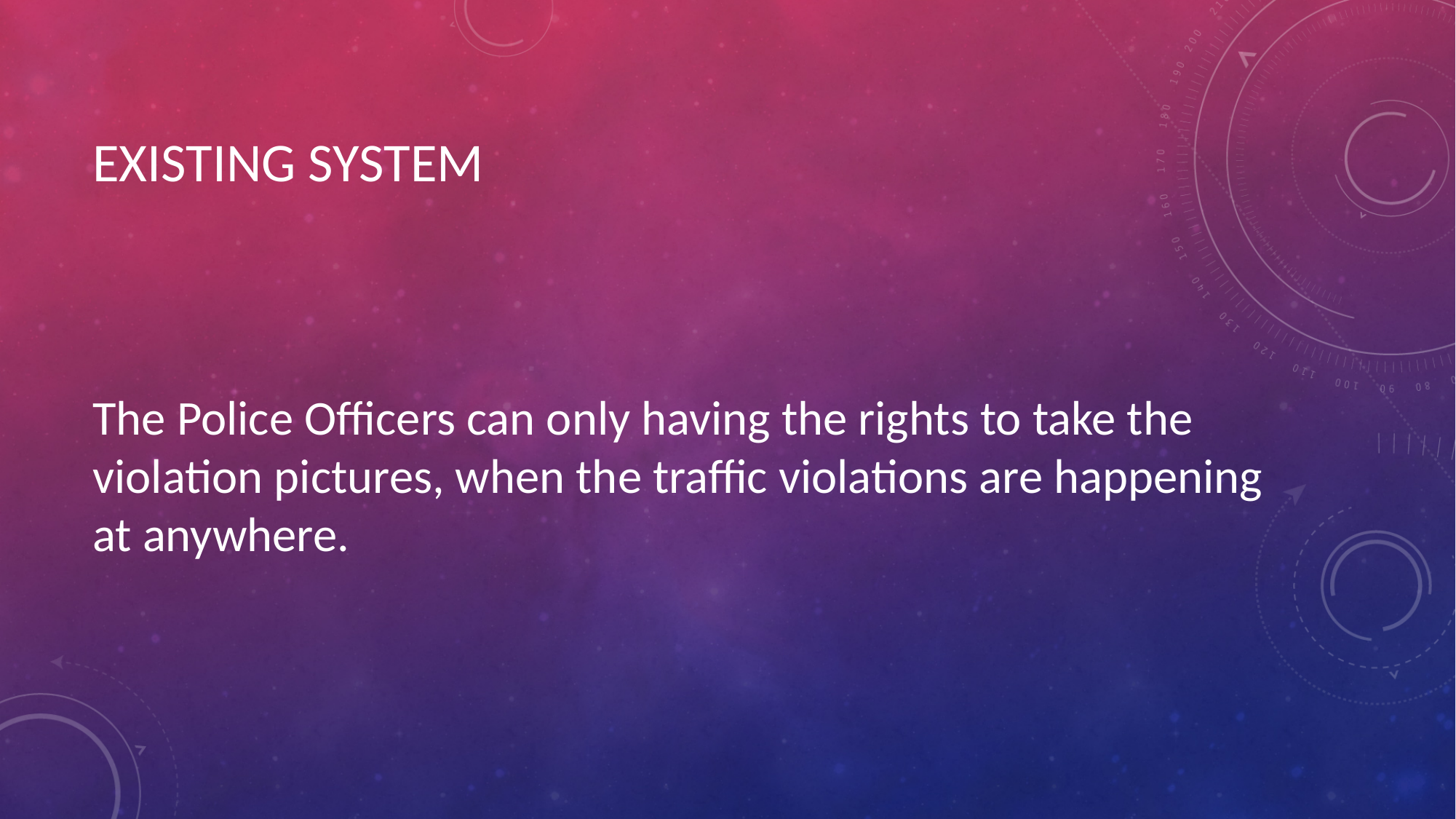

# existing system
The Police Officers can only having the rights to take the violation pictures, when the traffic violations are happening at anywhere.